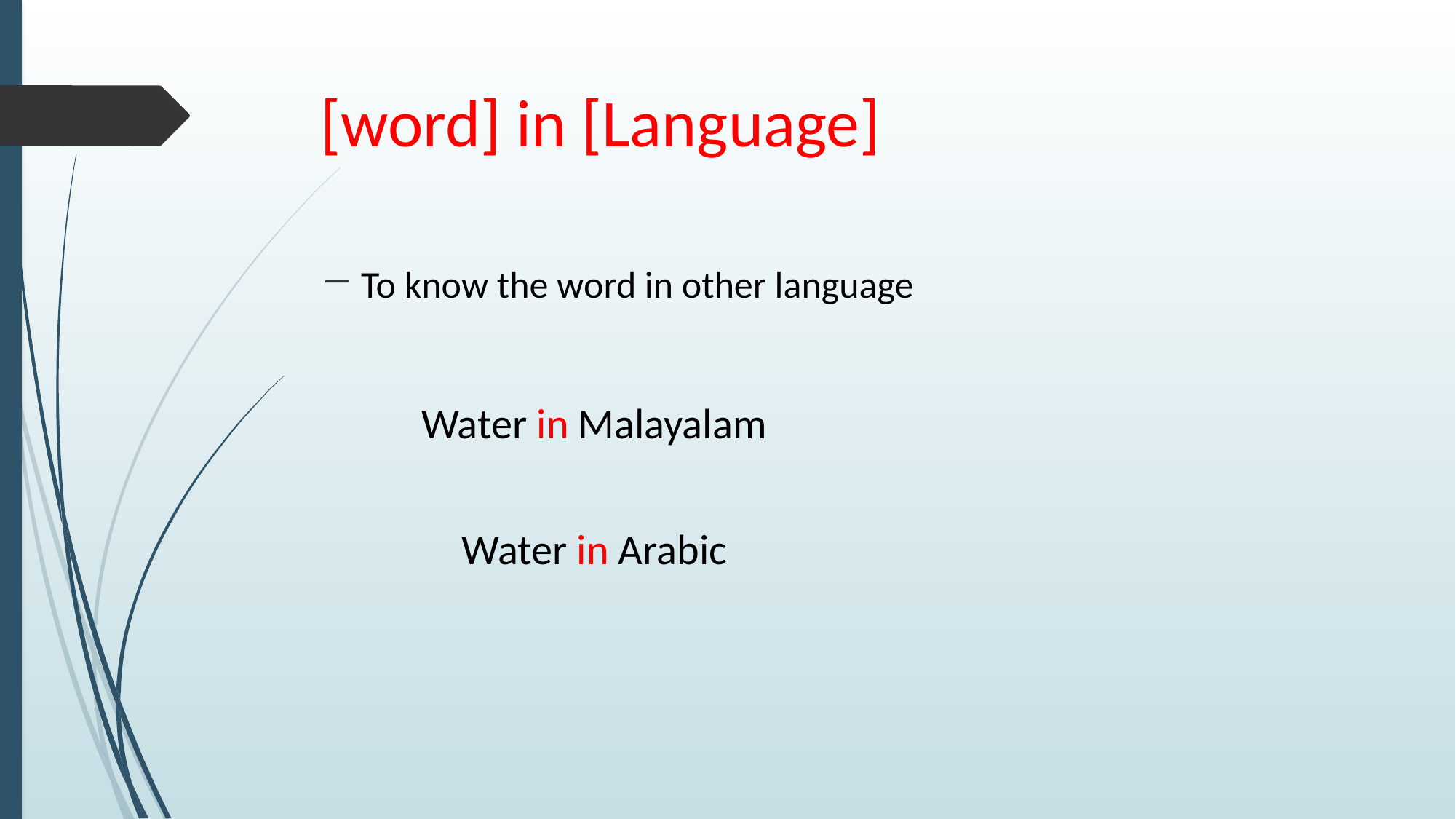

# [word] in [Language]
To know the word in other language
Water in Malayalam
Water in Arabic